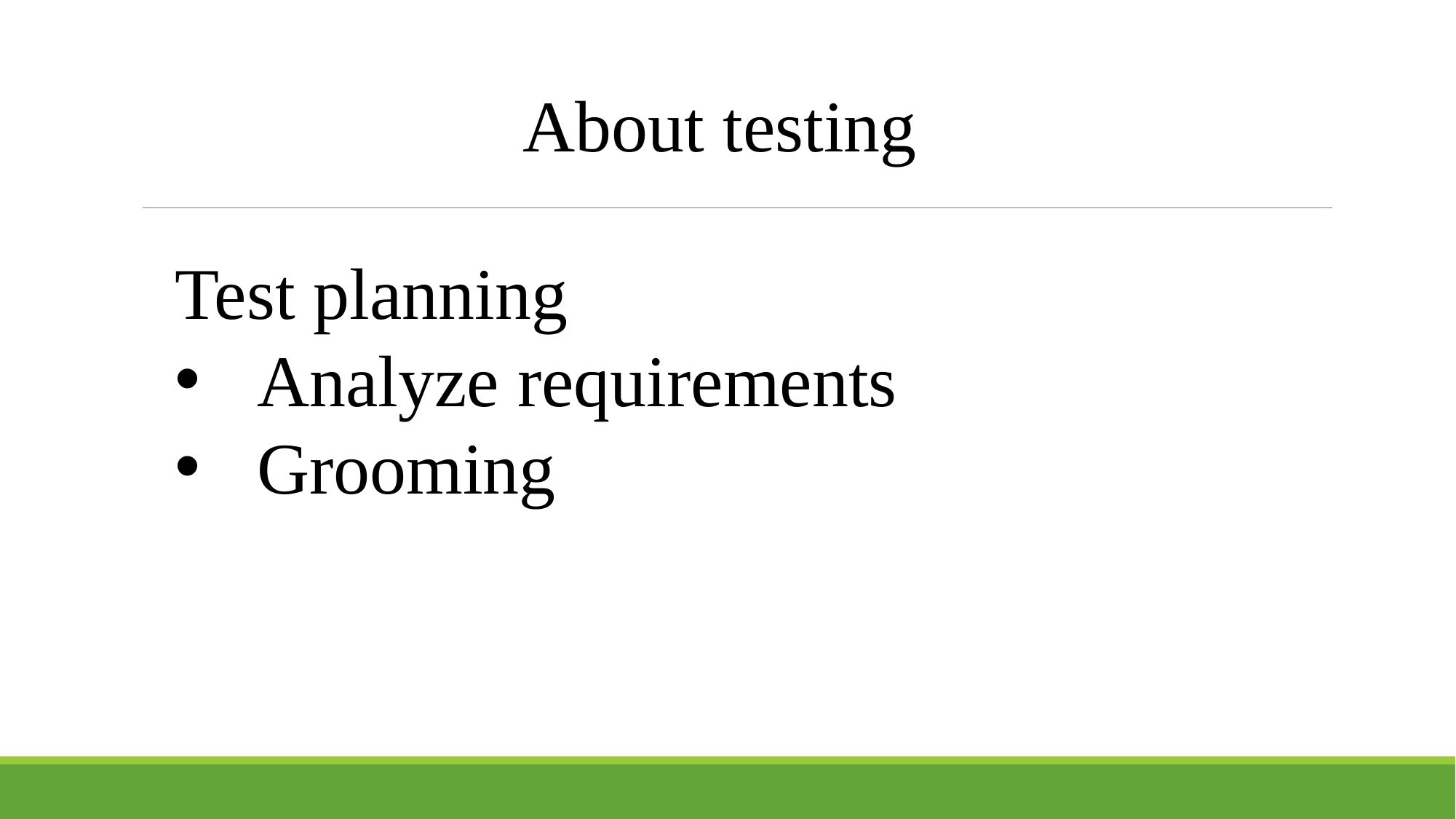

About testing
Test planning
Analyze requirements
Grooming